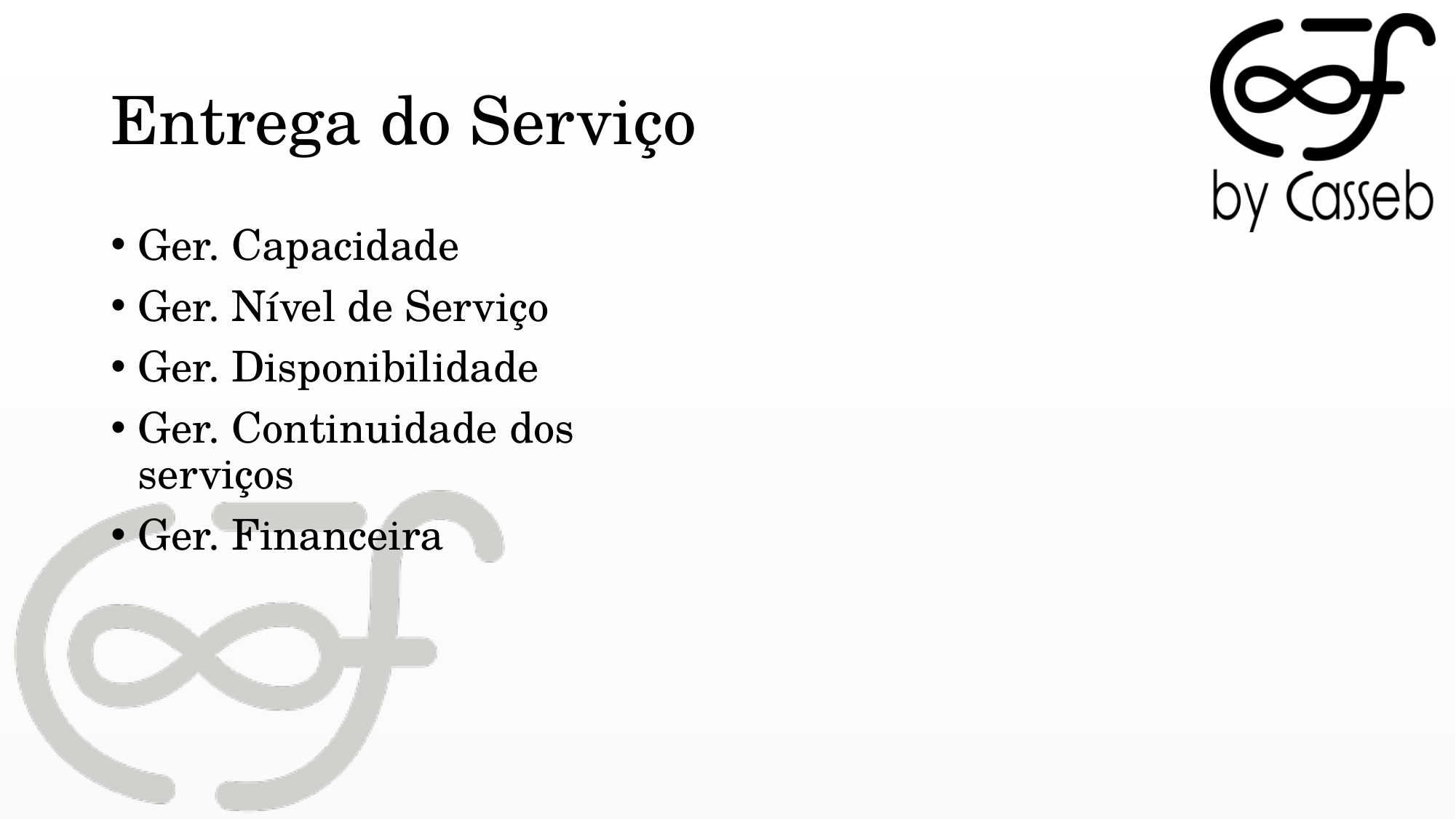

# Entrega do Serviço
Ger. Capacidade
Ger. Nível de Serviço
Ger. Disponibilidade
Ger. Continuidade dos serviços
Ger. Financeira